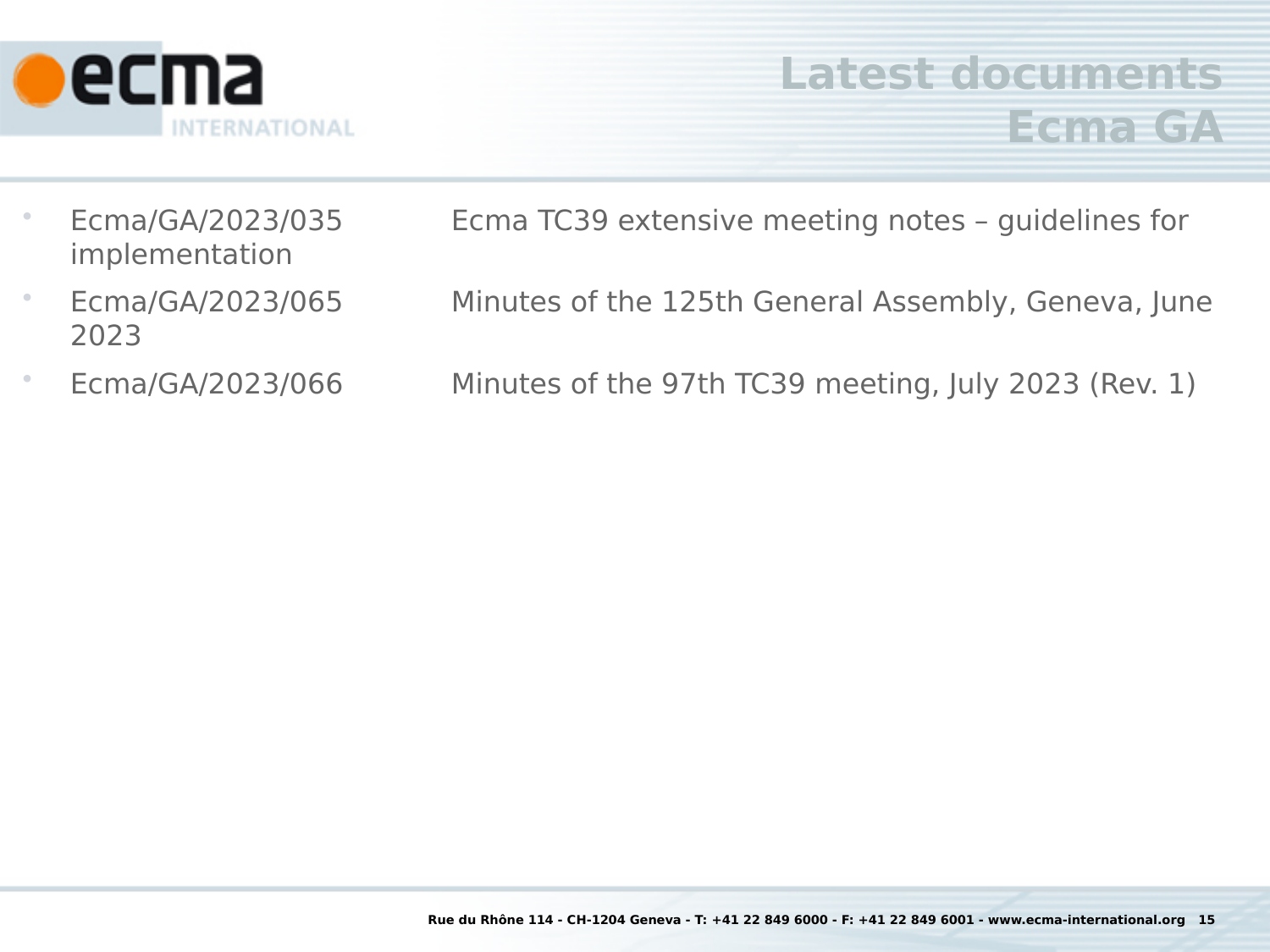

# Latest documents Ecma GA
Ecma/GA/2023/035	Ecma TC39 extensive meeting notes – guidelines for implementation
Ecma/GA/2023/065	Minutes of the 125th General Assembly, Geneva, June 2023
Ecma/GA/2023/066	Minutes of the 97th TC39 meeting, July 2023 (Rev. 1)
Rue du Rhône 114 - CH-1204 Geneva - T: +41 22 849 6000 - F: +41 22 849 6001 - www.ecma-international.org   15